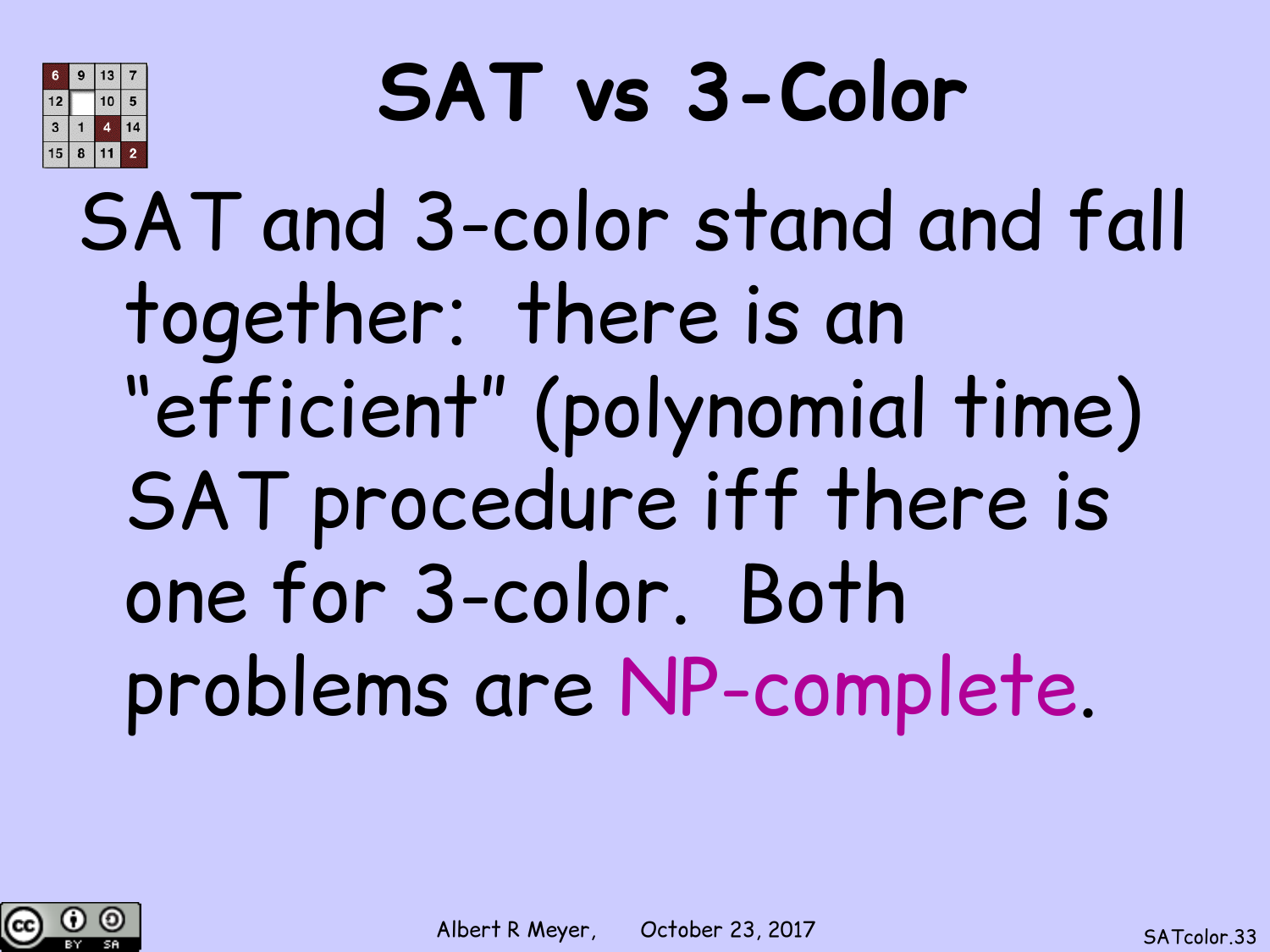

# SAT vs 3-Color
SAT and 3-color stand and fall together:  there is an “efficient” (polynomial time) SAT procedure iff there is one for 3-color.  Both problems are NP-complete.
SATcolor.33